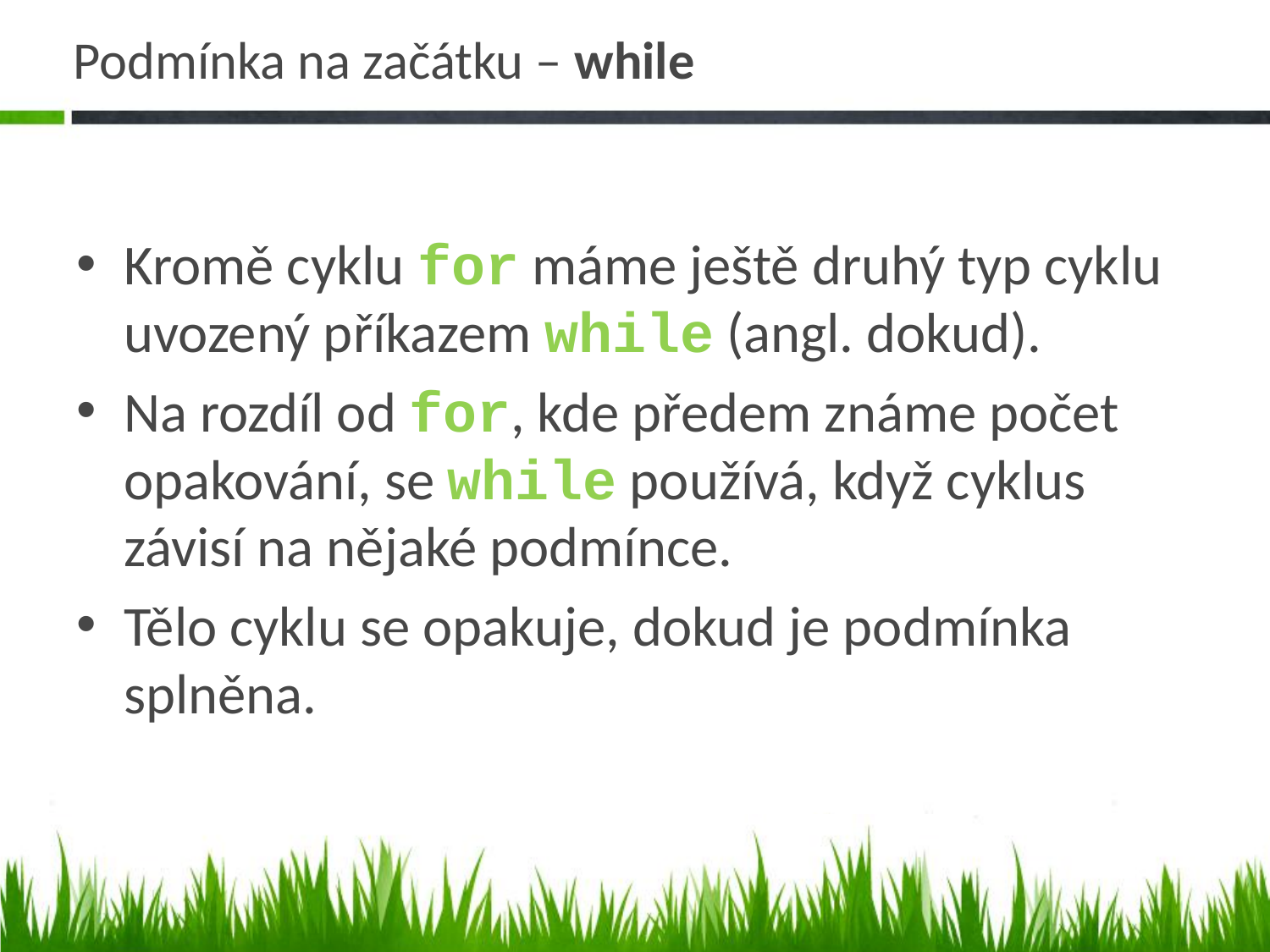

# Podmínka na začátku – while
Kromě cyklu for máme ještě druhý typ cyklu uvozený příkazem while (angl. dokud).
Na rozdíl od for, kde předem známe počet opakování, se while používá, když cyklus závisí na nějaké podmínce.
Tělo cyklu se opakuje, dokud je podmínka splněna.